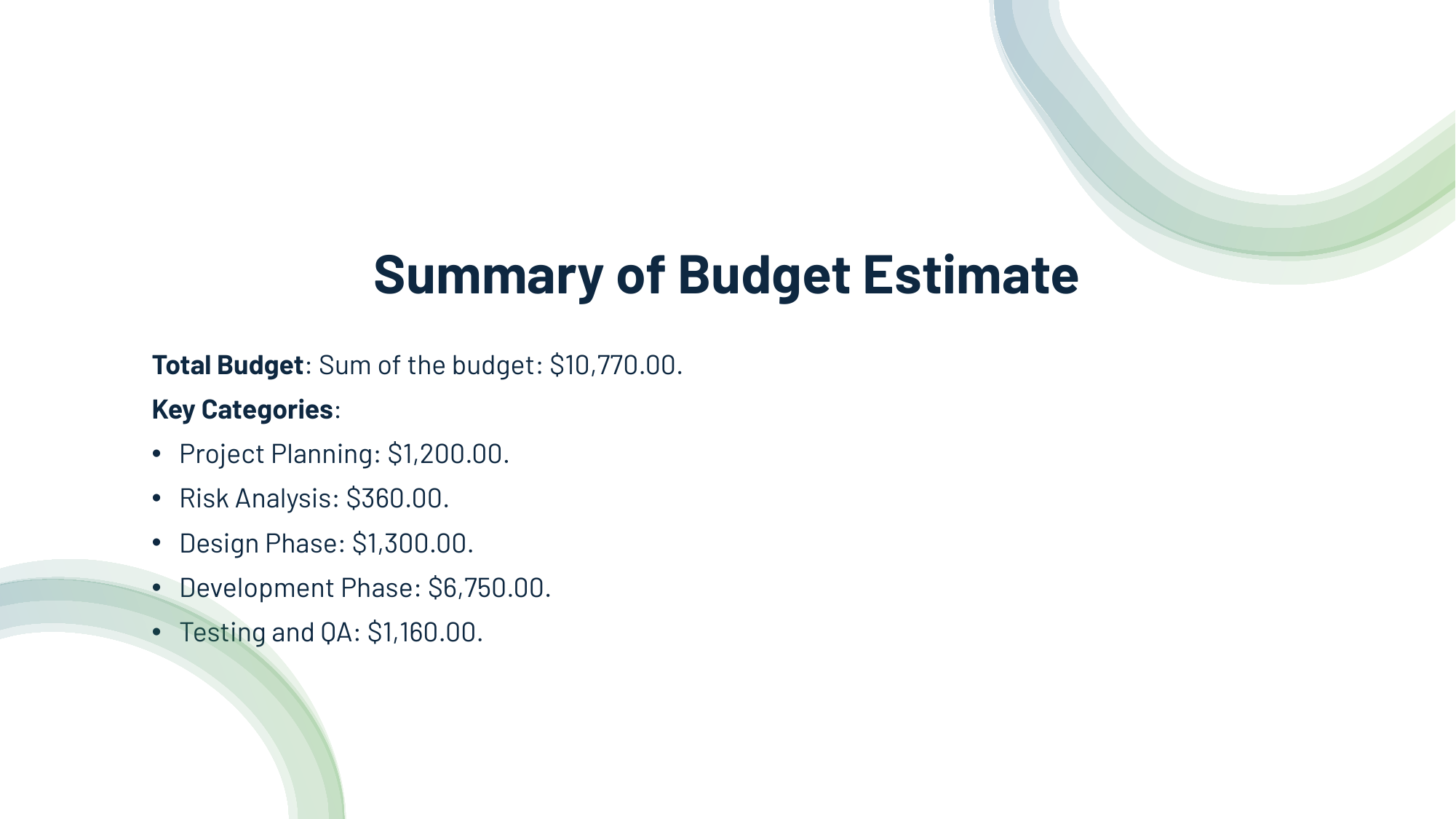

# Summary of Budget Estimate
Total Budget: Sum of the budget: $10,770.00.
Key Categories:
Project Planning: $1,200.00.
Risk Analysis: $360.00.
Design Phase: $1,300.00.
Development Phase: $6,750.00.
Testing and QA: $1,160.00.